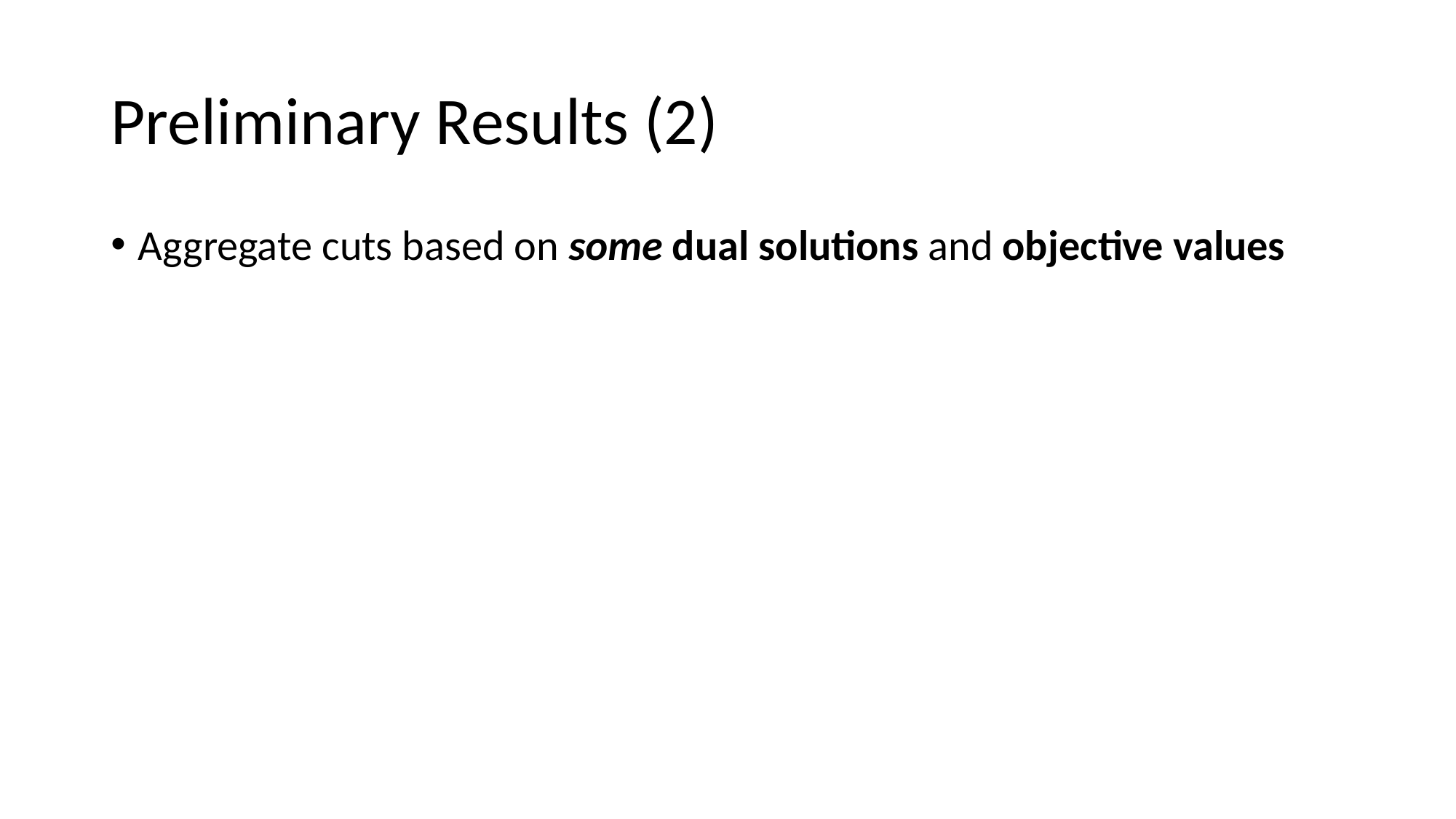

# Preliminary Results (2)
Aggregate cuts based on some dual solutions and objective values